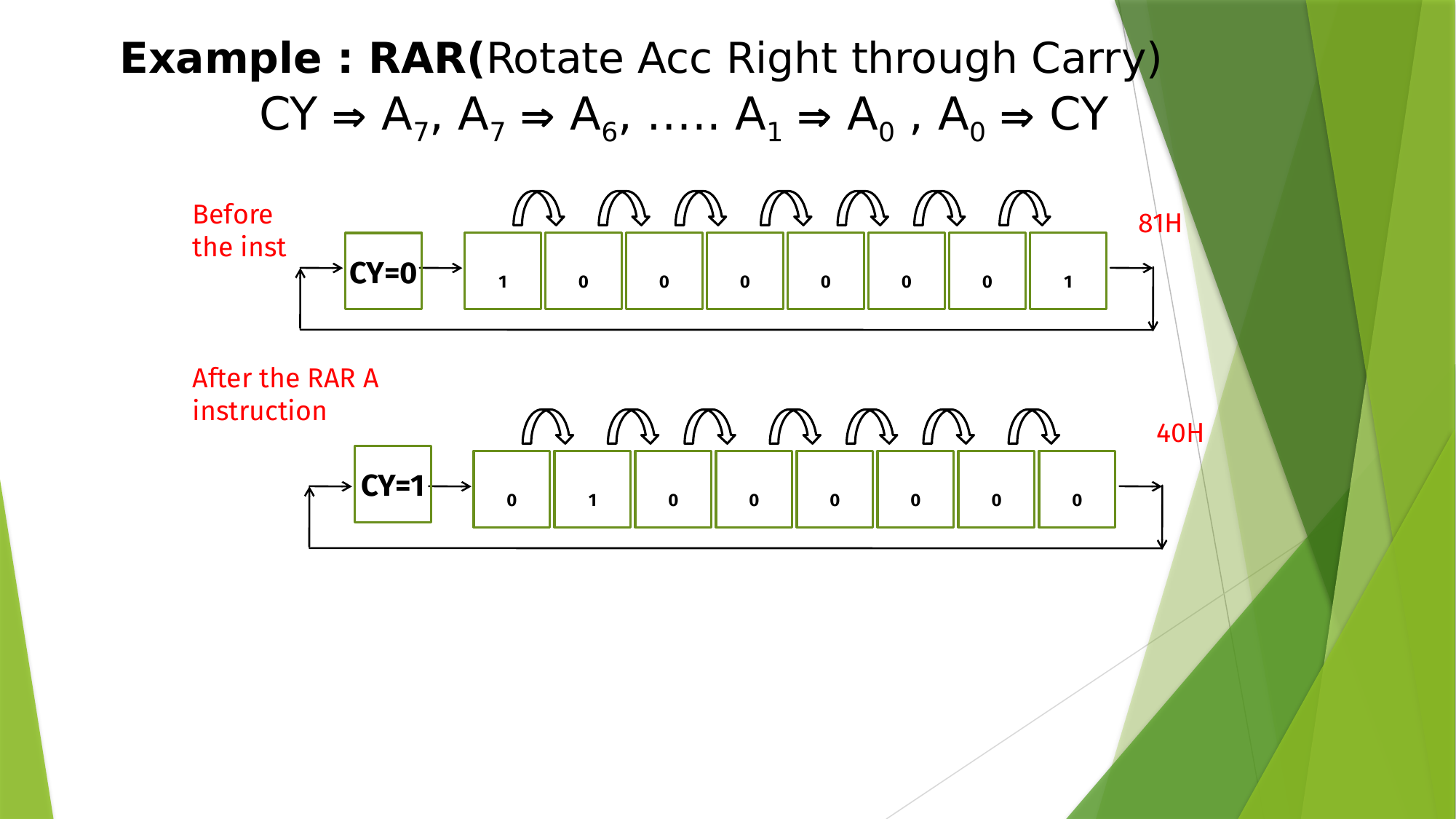

Example : RAR(Rotate Acc Right through Carry)
         CY ⇒ A7, A7 ⇒ A6, ….. A1 ⇒ A0 , A0 ⇒ CY

1
0
0
0
0
0
0
1
Before the inst
81H
CY=0
After the RAR A instruction

0
1
0
0
0
0
0
0
CY=1
40H